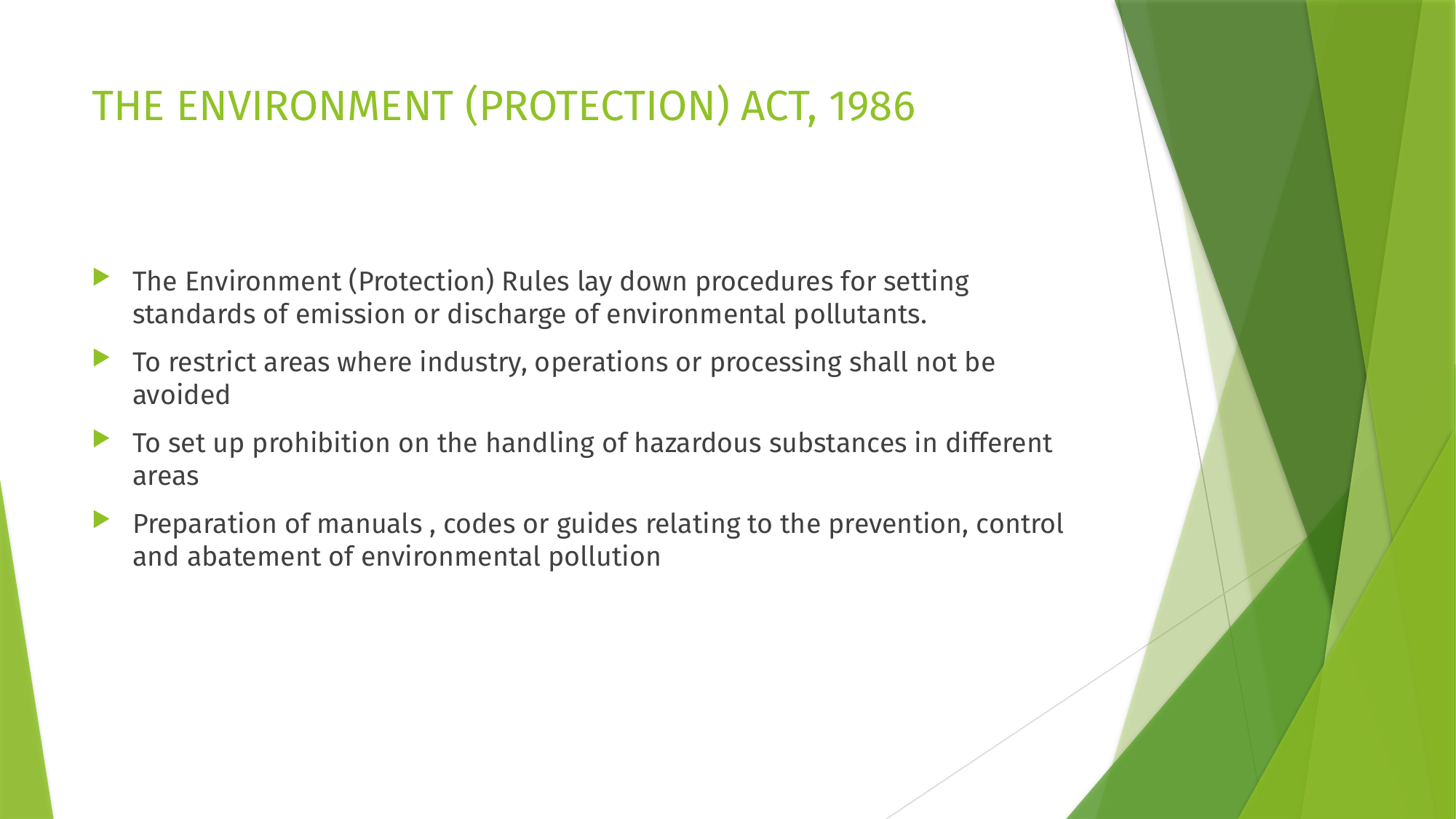

# THE ENVIRONMENT (PROTECTION) ACT, 1986
The Environment (Protection) Rules lay down procedures for setting standards of emission or discharge of environmental pollutants.
To restrict areas where industry, operations or processing shall not be avoided
To set up prohibition on the handling of hazardous substances in different areas
Preparation of manuals , codes or guides relating to the prevention, control and abatement of environmental pollution